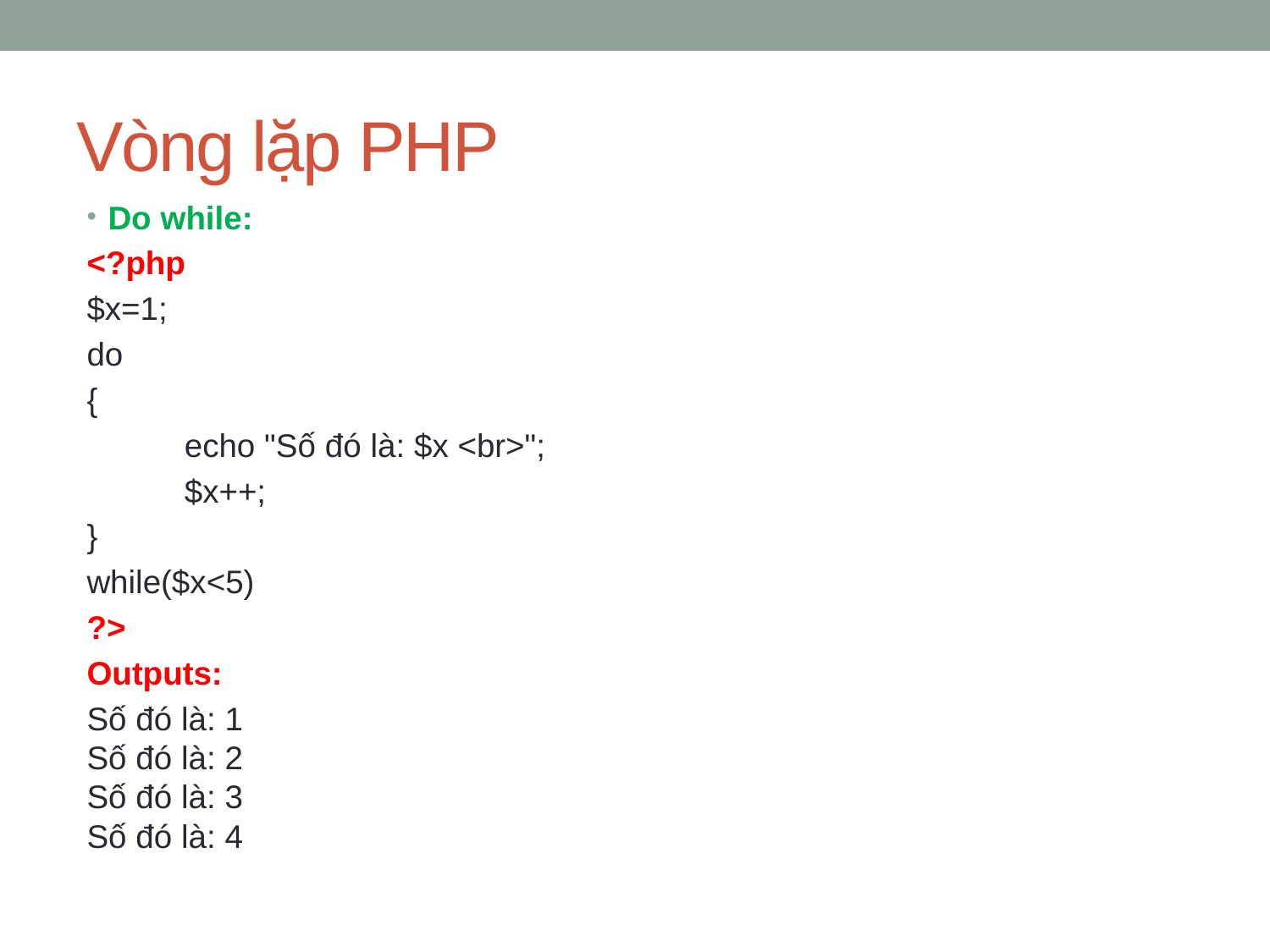

# Vòng lặp PHP
Do while:
<?php
$x=1;
do
{
	echo "Số đó là: $x <br>";
	$x++;
}
while($x<5)
?>
Outputs:
Số đó là: 1 
Số đó là: 2 
Số đó là: 3 
Số đó là: 4